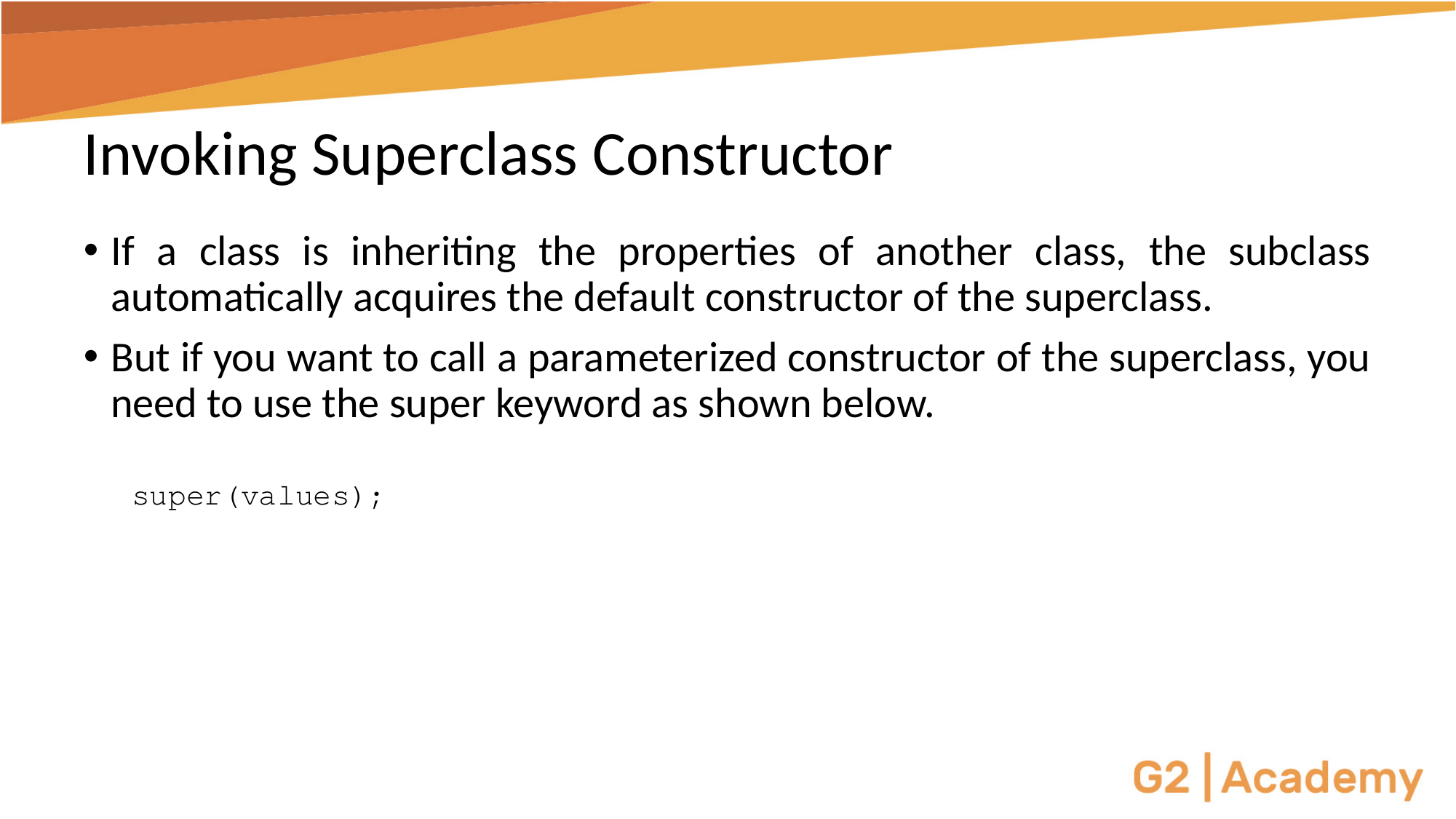

# Invoking Superclass Constructor
If a class is inheriting the properties of another class, the subclass automatically acquires the default constructor of the superclass.
But if you want to call a parameterized constructor of the superclass, you need to use the super keyword as shown below.

super(values);